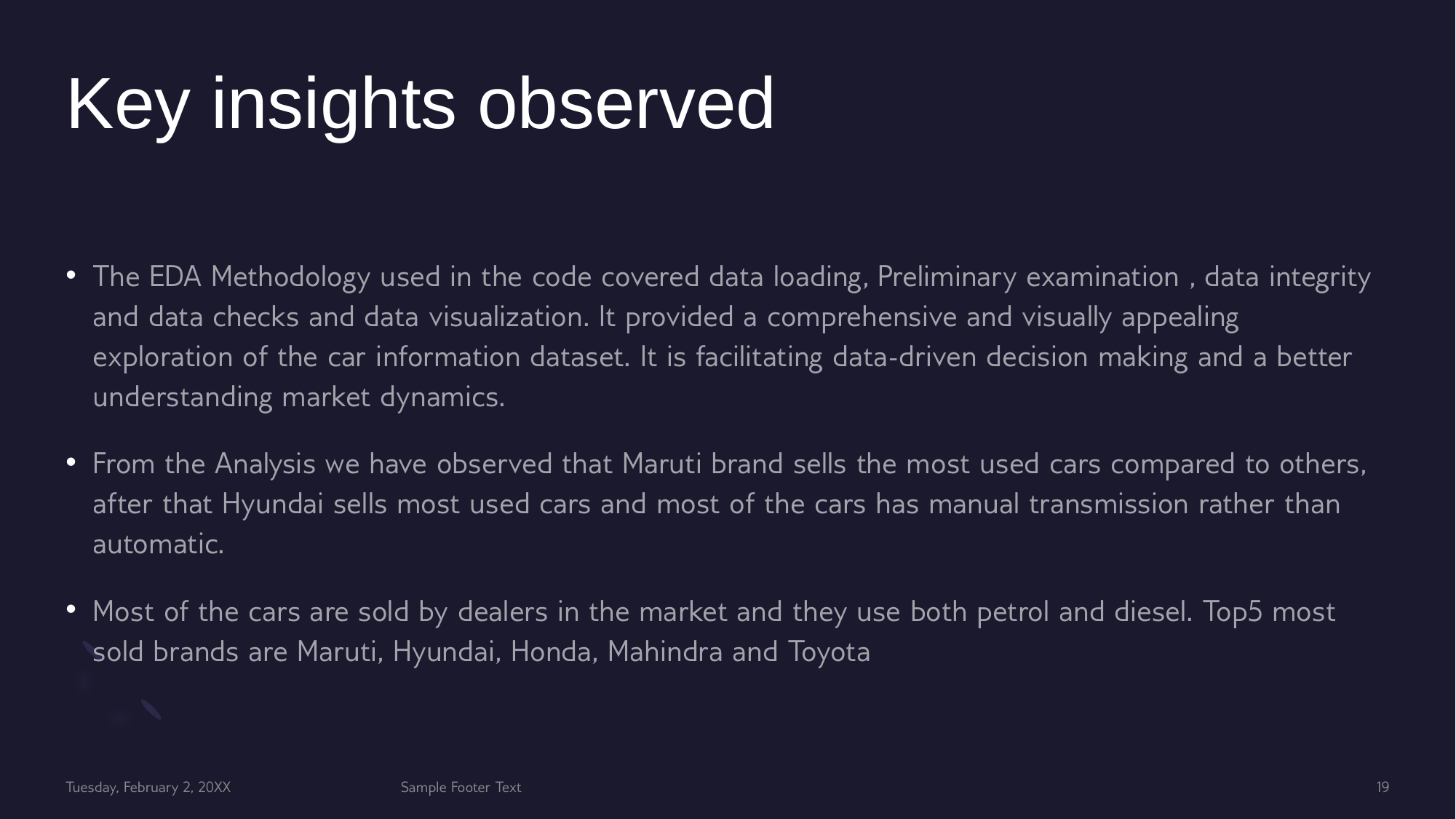

# Key insights observed
The EDA Methodology used in the code covered data loading, Preliminary examination , data integrity and data checks and data visualization. It provided a comprehensive and visually appealing exploration of the car information dataset. It is facilitating data-driven decision making and a better understanding market dynamics.
From the Analysis we have observed that Maruti brand sells the most used cars compared to others, after that Hyundai sells most used cars and most of the cars has manual transmission rather than automatic.
Most of the cars are sold by dealers in the market and they use both petrol and diesel. Top5 most sold brands are Maruti, Hyundai, Honda, Mahindra and Toyota
Tuesday, February 2, 20XX
Sample Footer Text
19